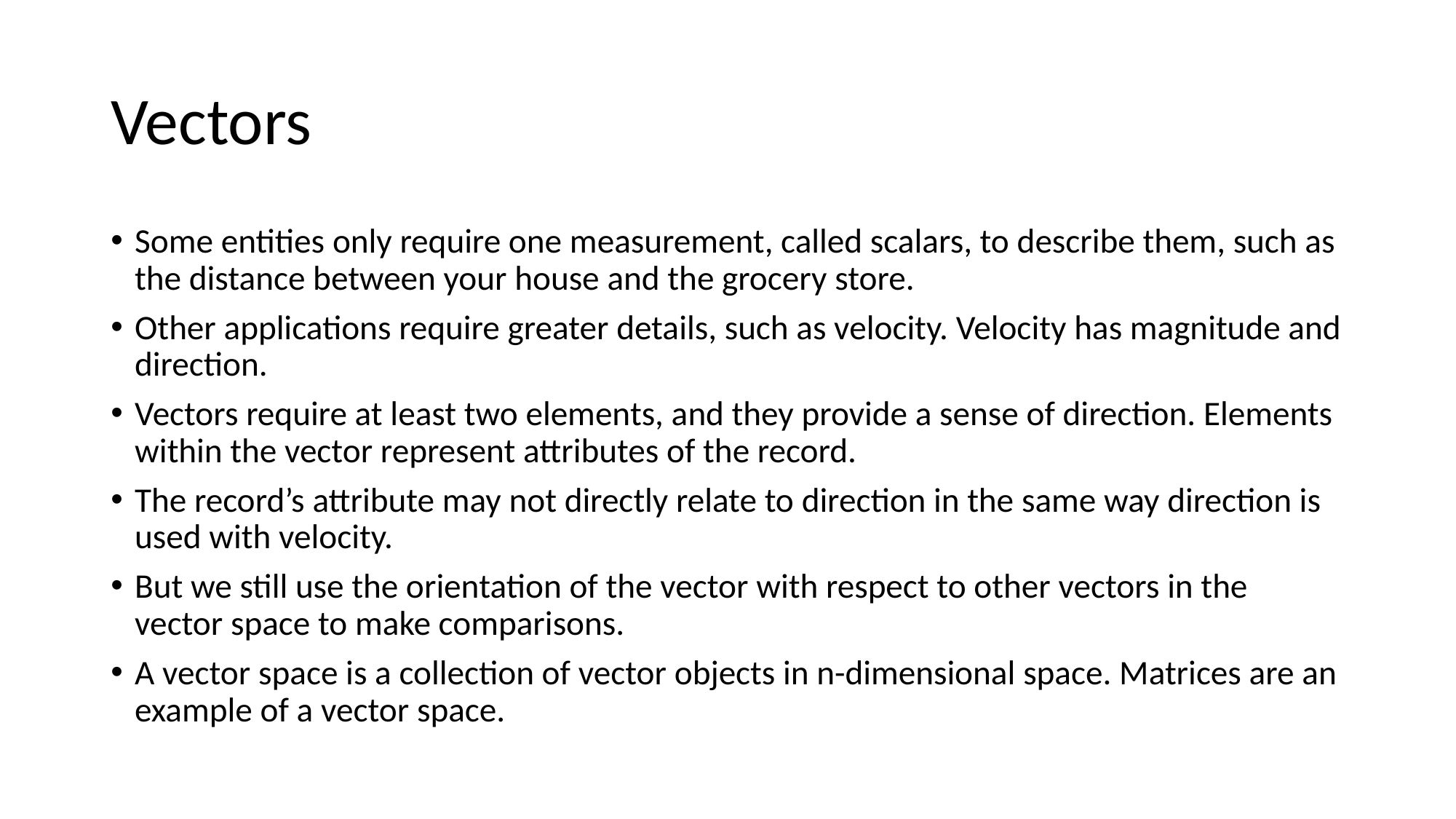

# Vectors
Some entities only require one measurement, called scalars, to describe them, such as the distance between your house and the grocery store.
Other applications require greater details, such as velocity. Velocity has magnitude and direction.
Vectors require at least two elements, and they provide a sense of direction. Elements within the vector represent attributes of the record.
The record’s attribute may not directly relate to direction in the same way direction is used with velocity.
But we still use the orientation of the vector with respect to other vectors in the vector space to make comparisons.
A vector space is a collection of vector objects in n-dimensional space. Matrices are an example of a vector space.